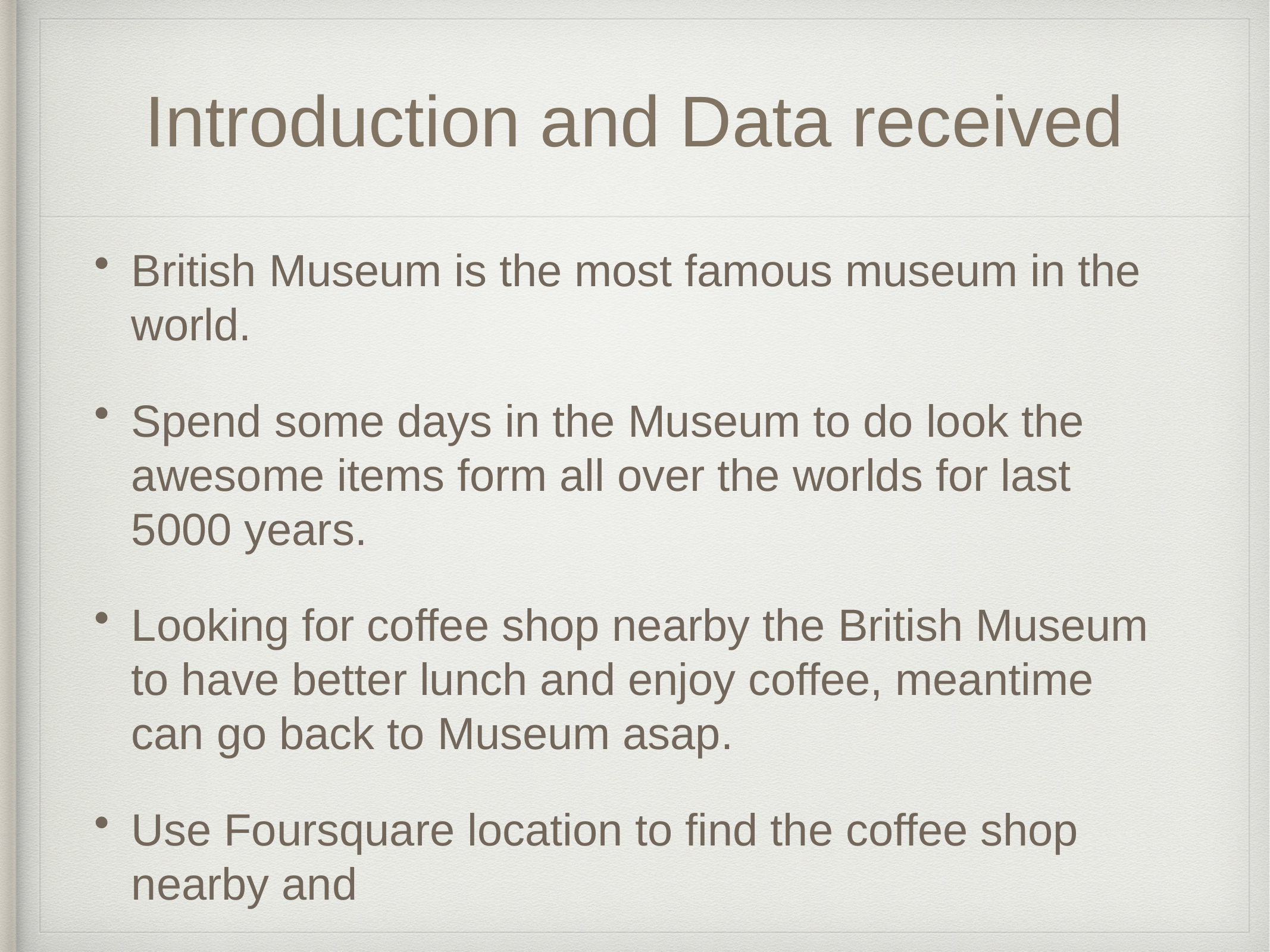

# Introduction and Data received
British Museum is the most famous museum in the world.
Spend some days in the Museum to do look the awesome items form all over the worlds for last 5000 years.
Looking for coffee shop nearby the British Museum to have better lunch and enjoy coffee, meantime can go back to Museum asap.
Use Foursquare location to find the coffee shop nearby and